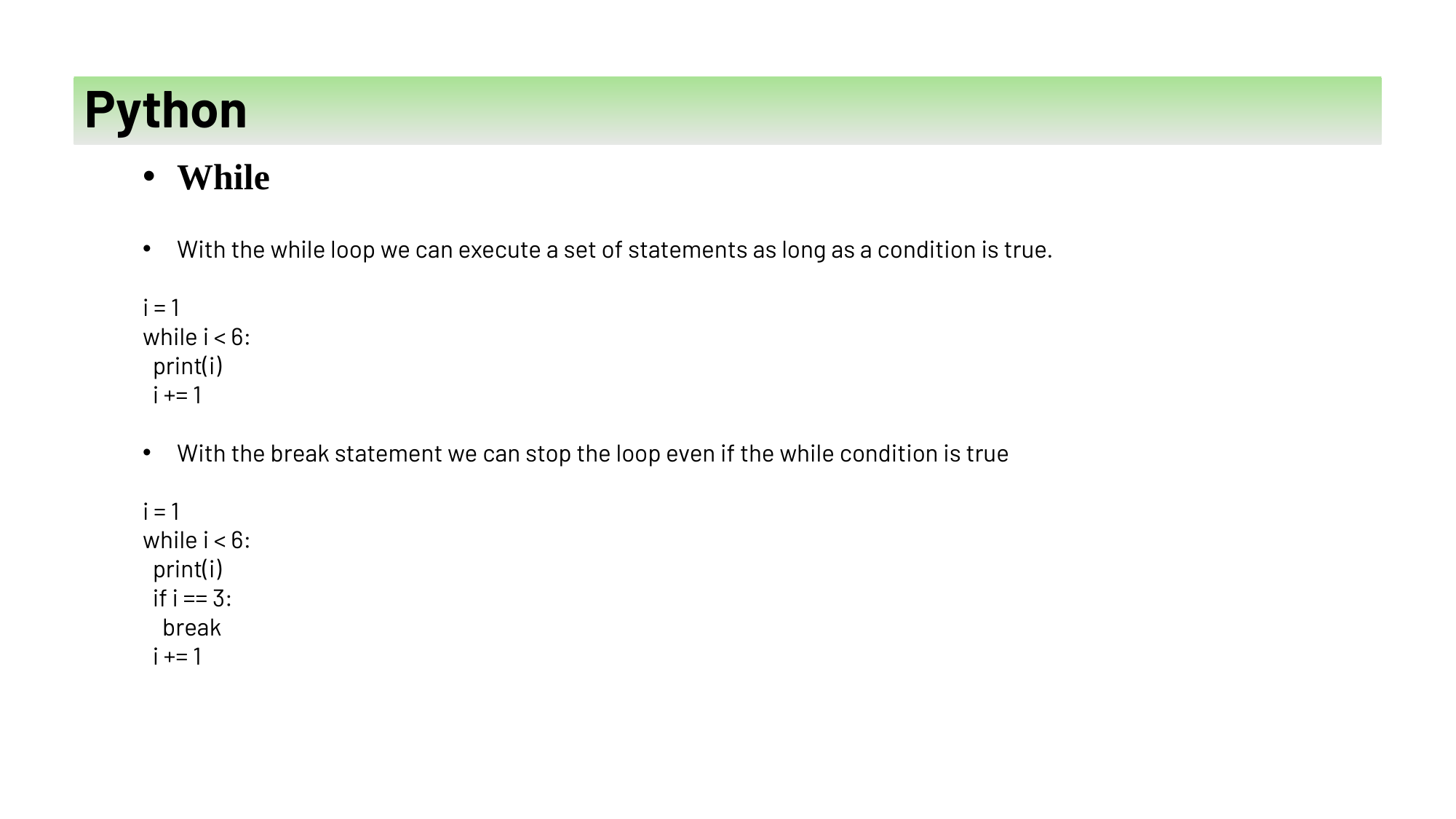

Python
While
With the while loop we can execute a set of statements as long as a condition is true.

i = 1
while i < 6:
  print(i)
  i += 1

With the break statement we can stop the loop even if the while condition is true

i = 1
while i < 6:
  print(i)
  if i == 3:
    break
  i += 1